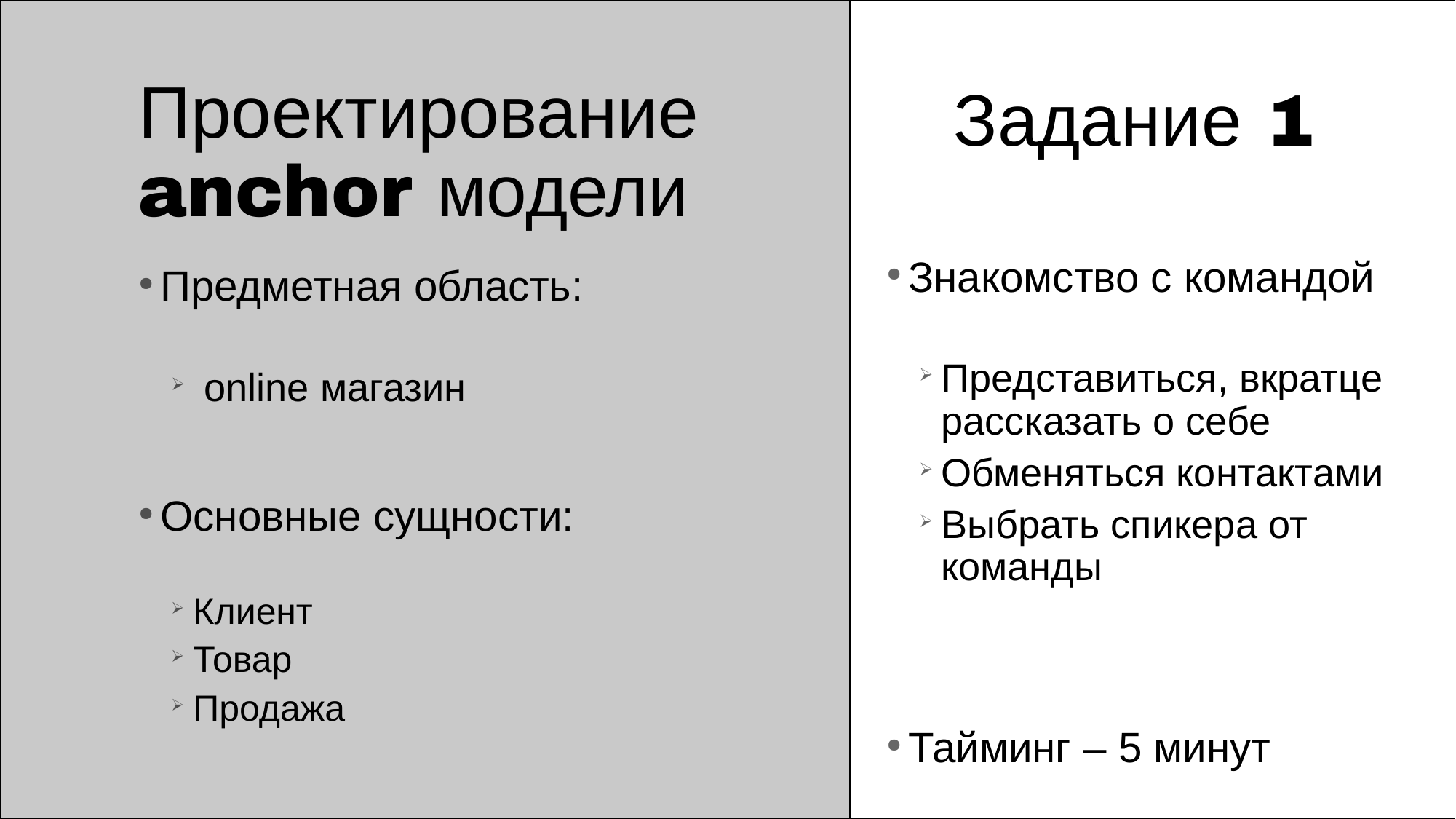

Задание 1
Проектирование
anchor модели
Знакомство с командой
Представиться, вкратце рассказать о себе
Обменяться контактами
Выбрать спикера от команды

Тайминг – 5 минут
Предметная область:
 online магазин

Основные сущности:
Клиент
Товар
Продажа